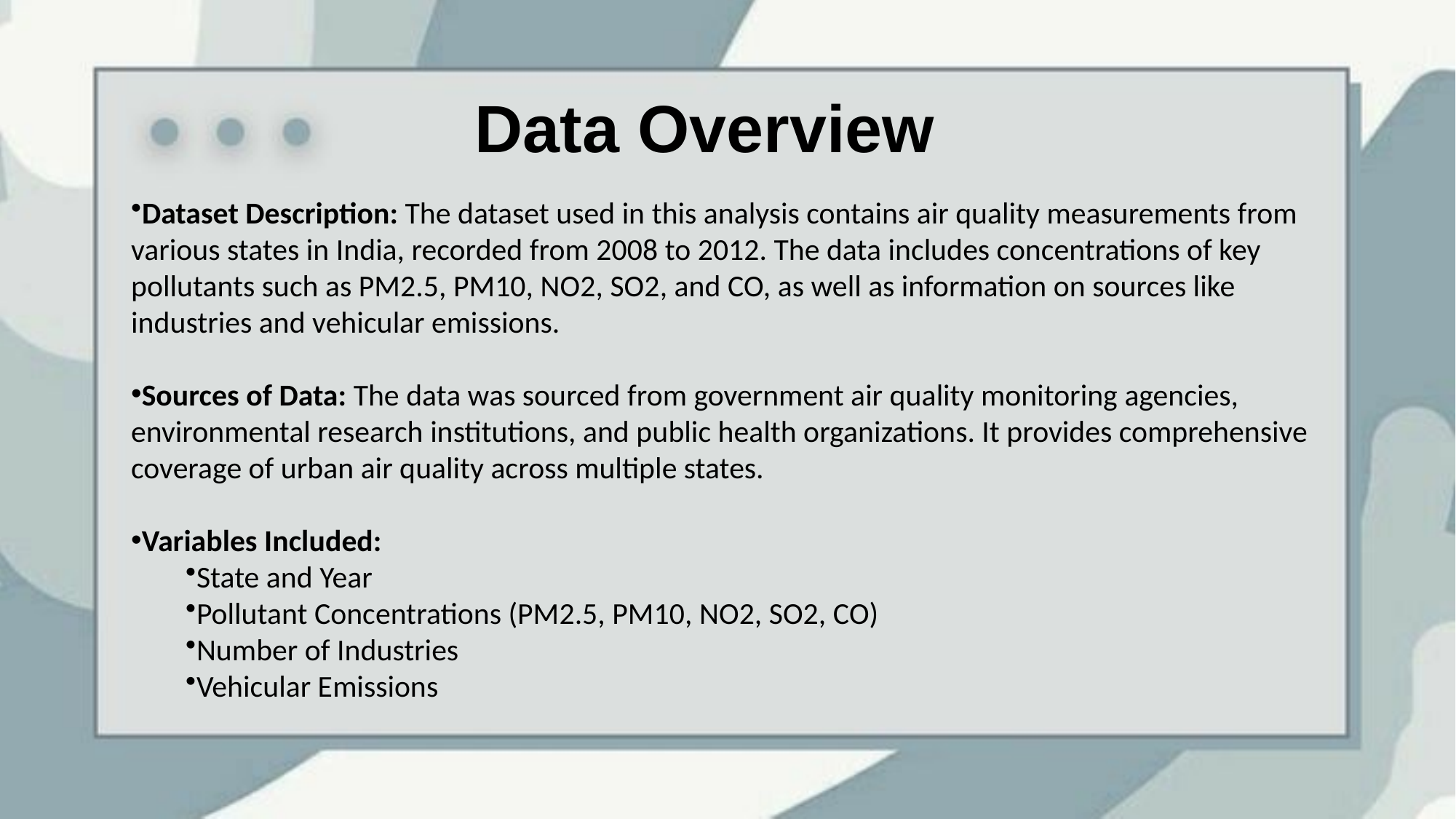

# Data Overview
Dataset Description: The dataset used in this analysis contains air quality measurements from various states in India, recorded from 2008 to 2012. The data includes concentrations of key pollutants such as PM2.5, PM10, NO2, SO2, and CO, as well as information on sources like industries and vehicular emissions.

Sources of Data: The data was sourced from government air quality monitoring agencies, environmental research institutions, and public health organizations. It provides comprehensive coverage of urban air quality across multiple states.

Variables Included:
State and Year
Pollutant Concentrations (PM2.5, PM10, NO2, SO2, CO)
Number of Industries
Vehicular Emissions